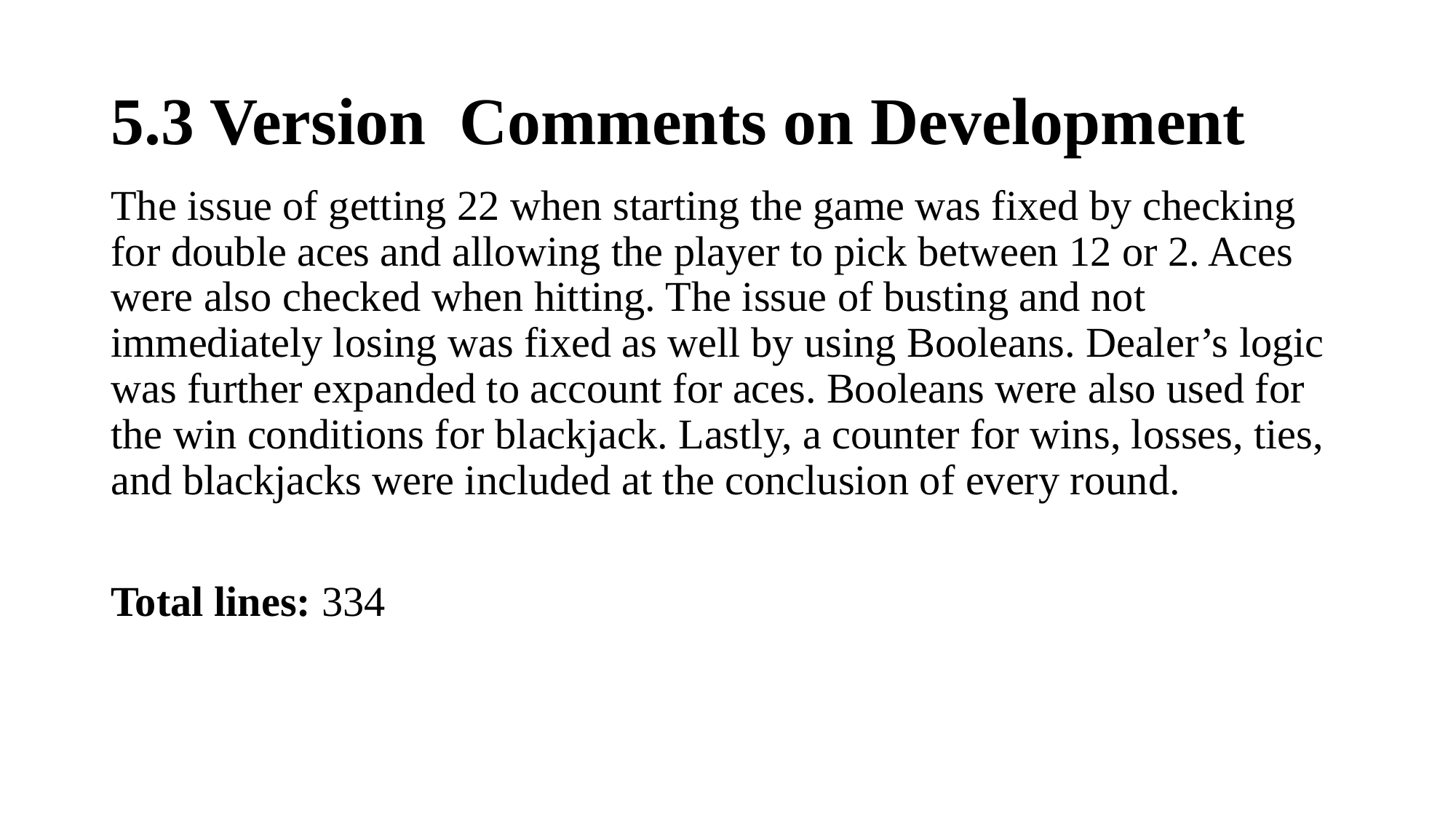

# 5.3 Version  Comments on Development
The issue of getting 22 when starting the game was fixed by checking for double aces and allowing the player to pick between 12 or 2. Aces were also checked when hitting. The issue of busting and not immediately losing was fixed as well by using Booleans. Dealer’s logic was further expanded to account for aces. Booleans were also used for the win conditions for blackjack. Lastly, a counter for wins, losses, ties, and blackjacks were included at the conclusion of every round.

Total lines: 334